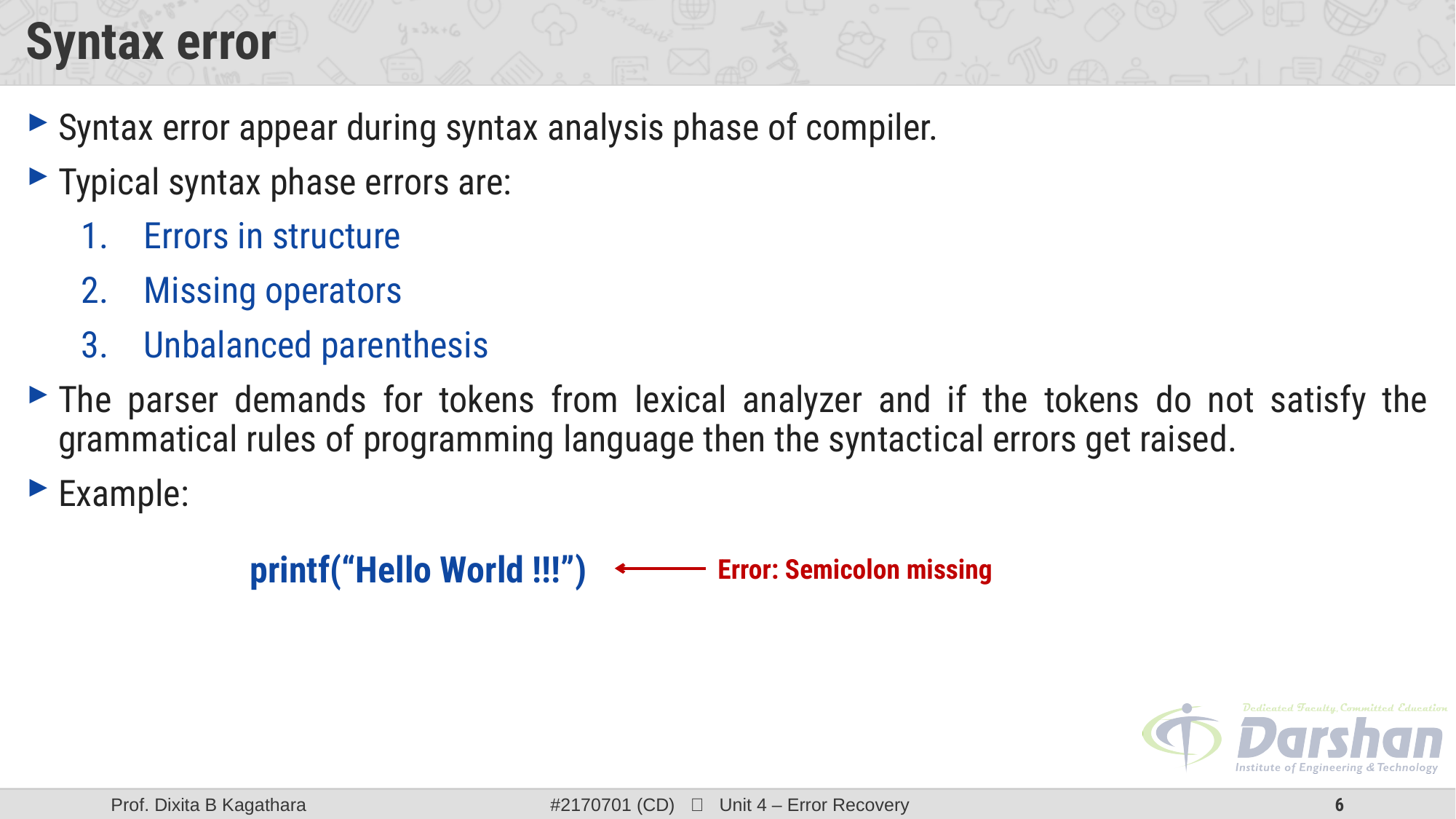

# Syntax error
Syntax error appear during syntax analysis phase of compiler.
Typical syntax phase errors are:
 Errors in structure
 Missing operators
 Unbalanced parenthesis
The parser demands for tokens from lexical analyzer and if the tokens do not satisfy the grammatical rules of programming language then the syntactical errors get raised.
Example:

printf(“Hello World !!!”)
Error: Semicolon missing